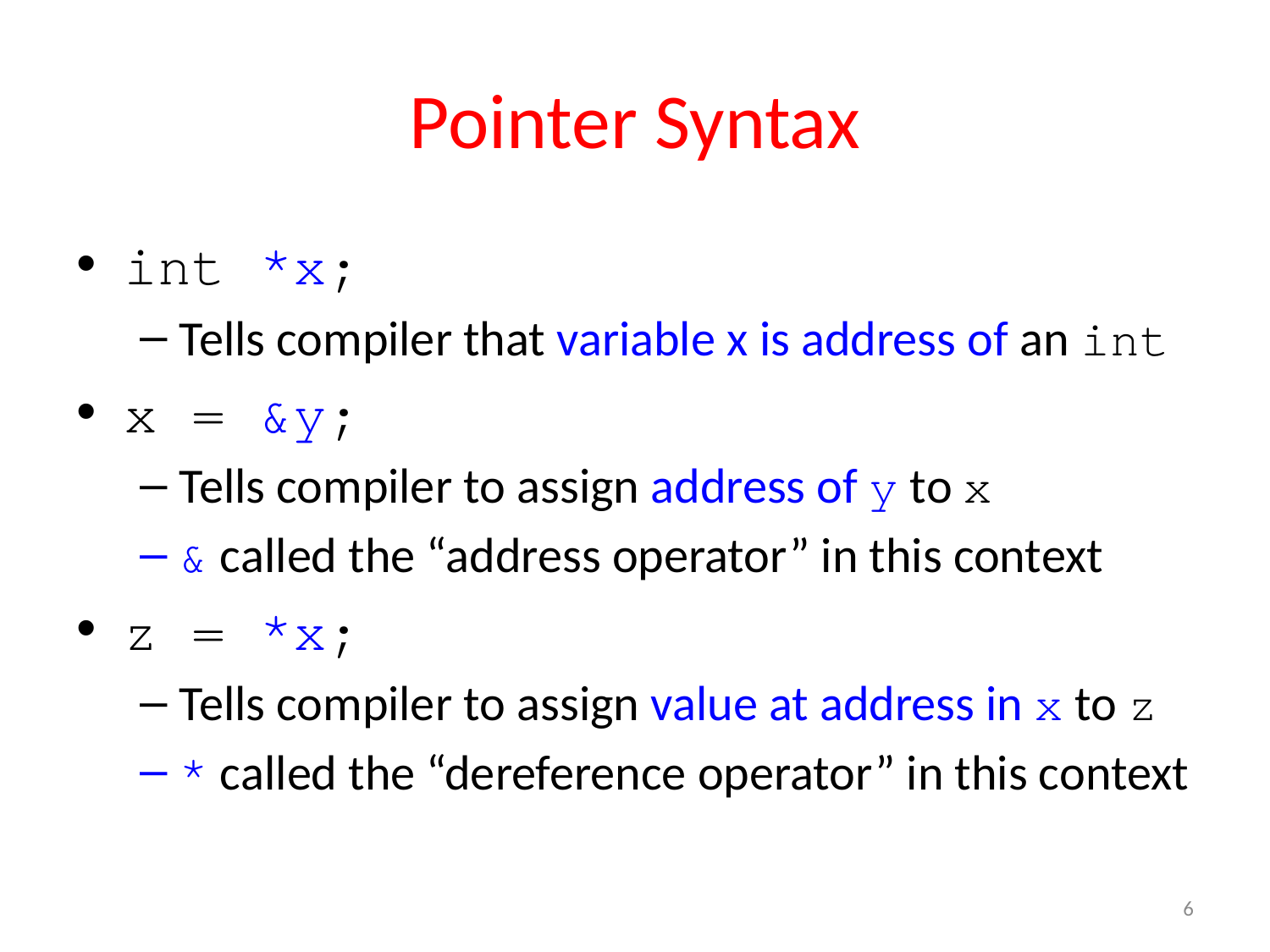

# Pointer Syntax
int *x;
Tells compiler that variable x is address of an int
x = &y;
Tells compiler to assign address of y to x
& called the “address operator” in this context
z = *x;
Tells compiler to assign value at address in x to z
* called the “dereference operator” in this context

6